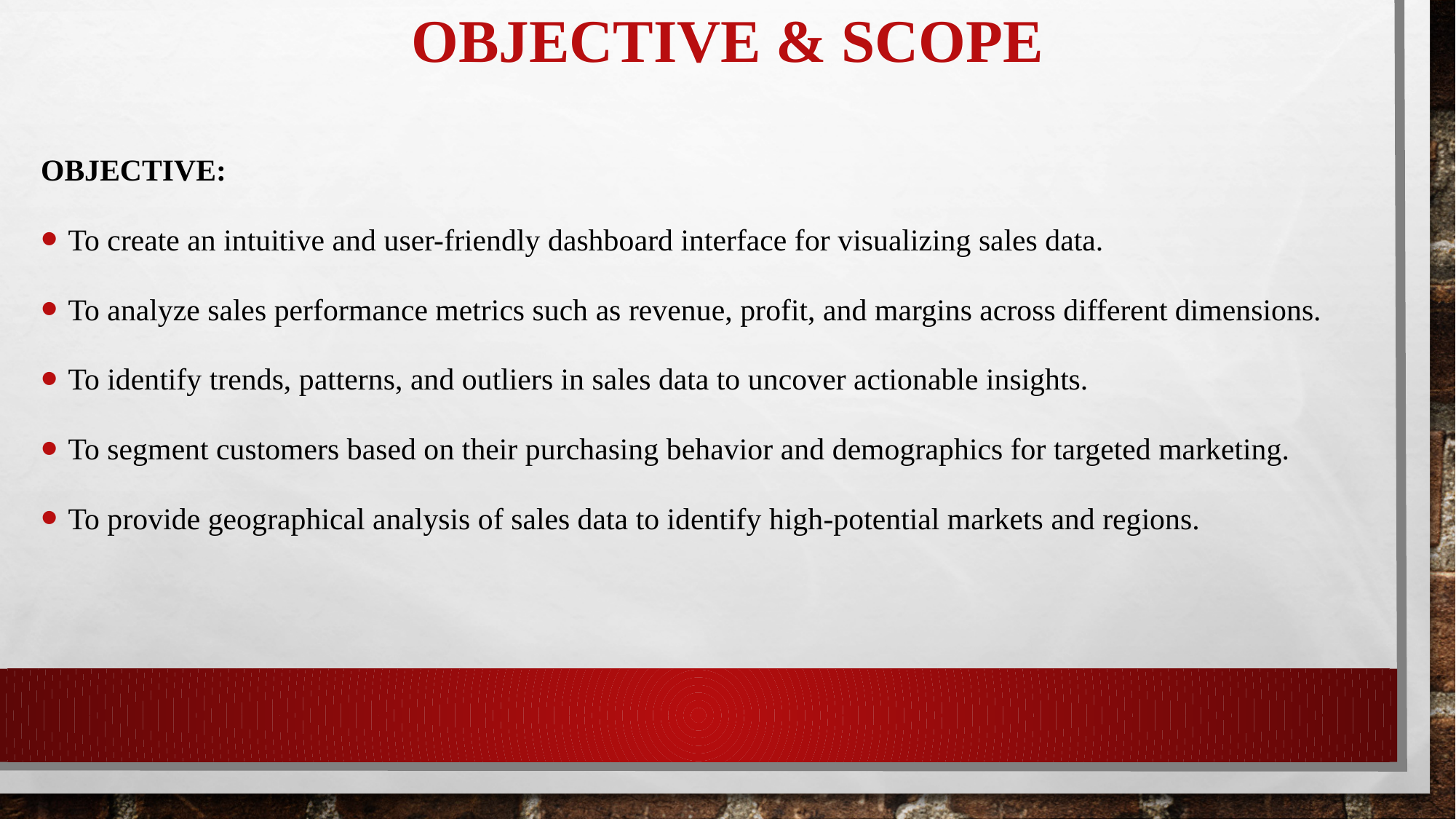

# Objective & scope
OBJECTIVE:
To create an intuitive and user-friendly dashboard interface for visualizing sales data.
To analyze sales performance metrics such as revenue, profit, and margins across different dimensions.
To identify trends, patterns, and outliers in sales data to uncover actionable insights.
To segment customers based on their purchasing behavior and demographics for targeted marketing.
To provide geographical analysis of sales data to identify high-potential markets and regions.